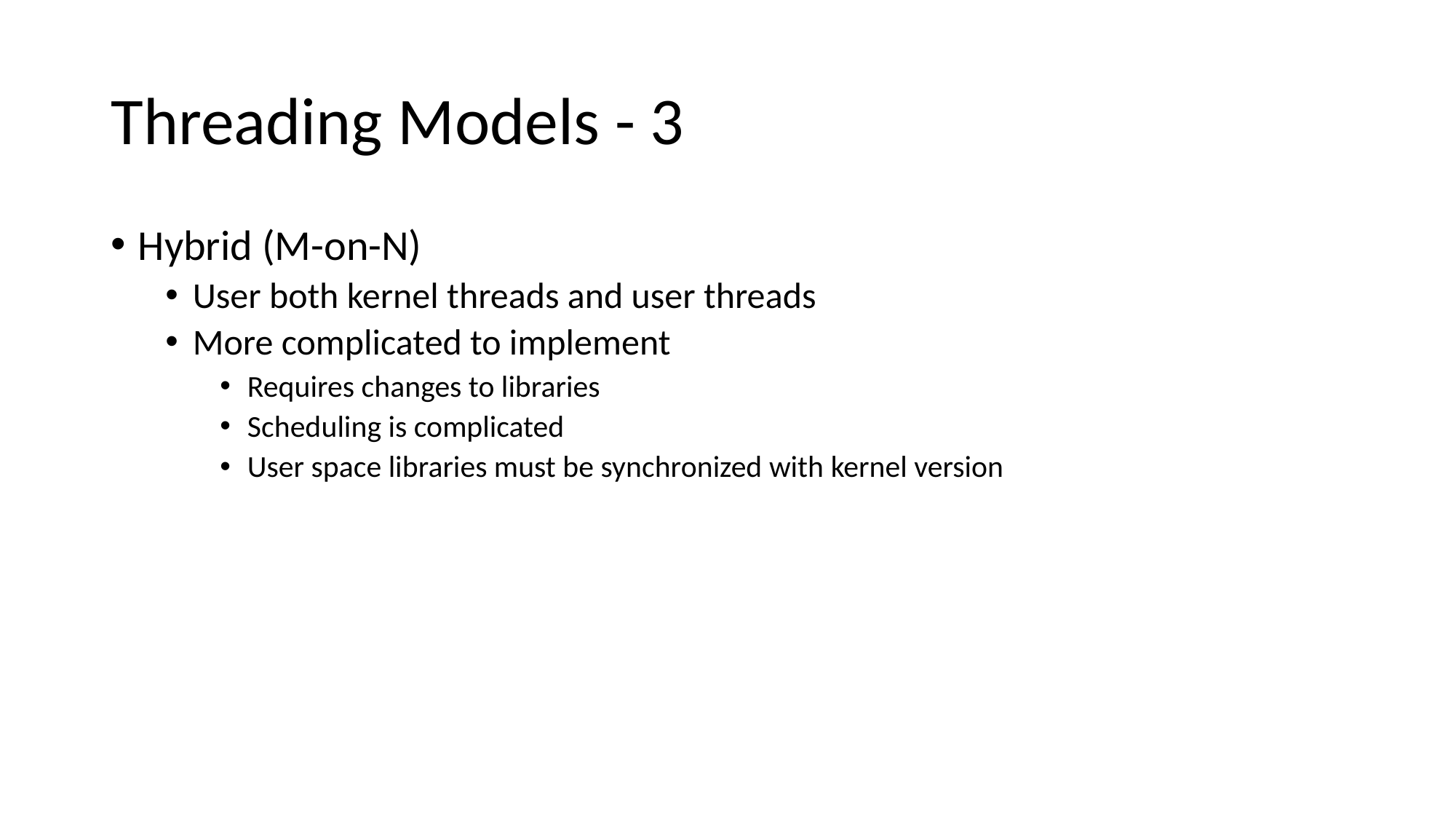

# Threading Models - 3
Hybrid (M-on-N)
User both kernel threads and user threads
More complicated to implement
Requires changes to libraries
Scheduling is complicated
User space libraries must be synchronized with kernel version